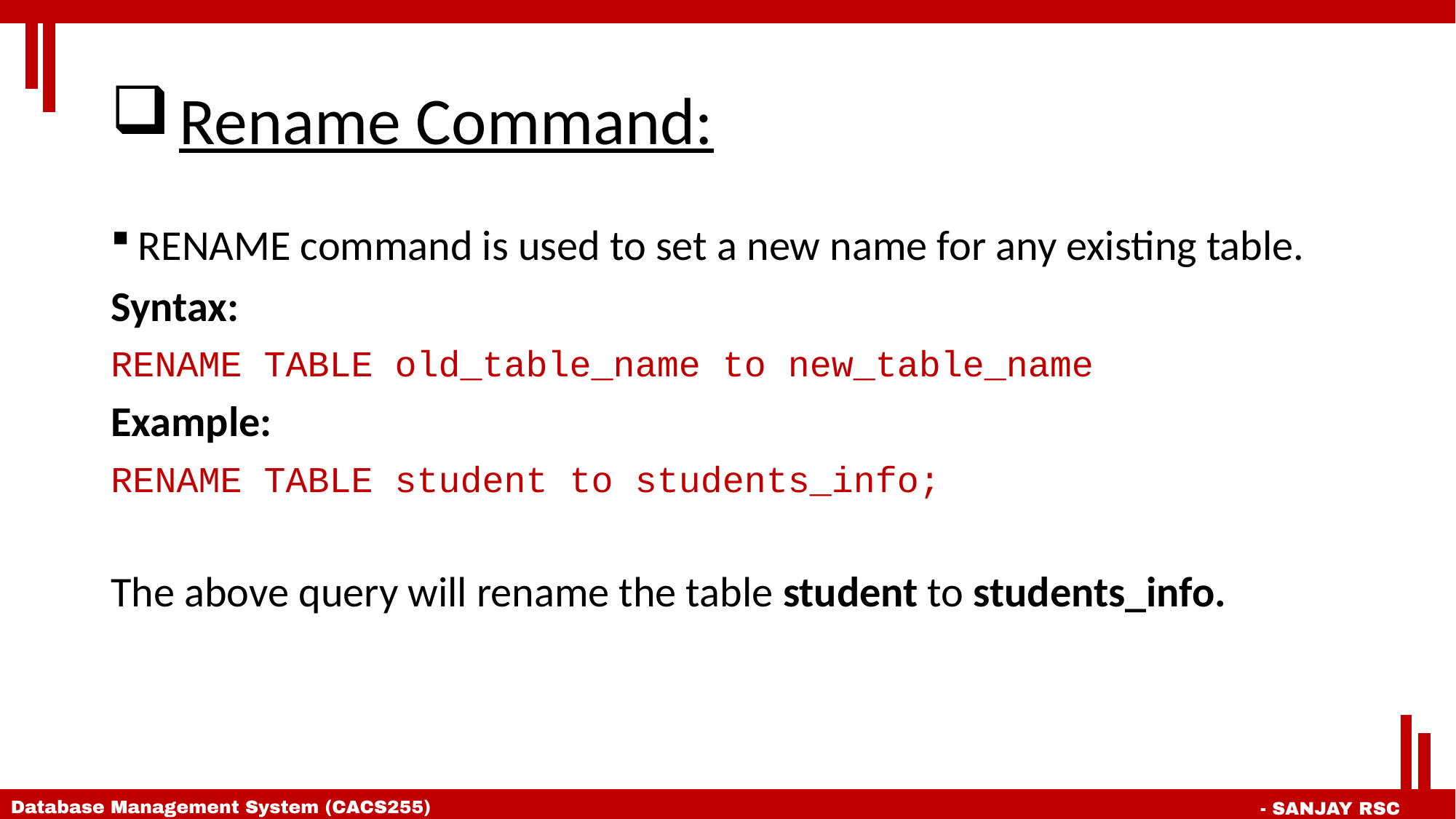

# Rename Command:
RENAME command is used to set a new name for any existing table.
Syntax:
RENAME TABLE old_table_name to new_table_name
Example:
RENAME TABLE student to students_info;

The above query will rename the table student to students_info.